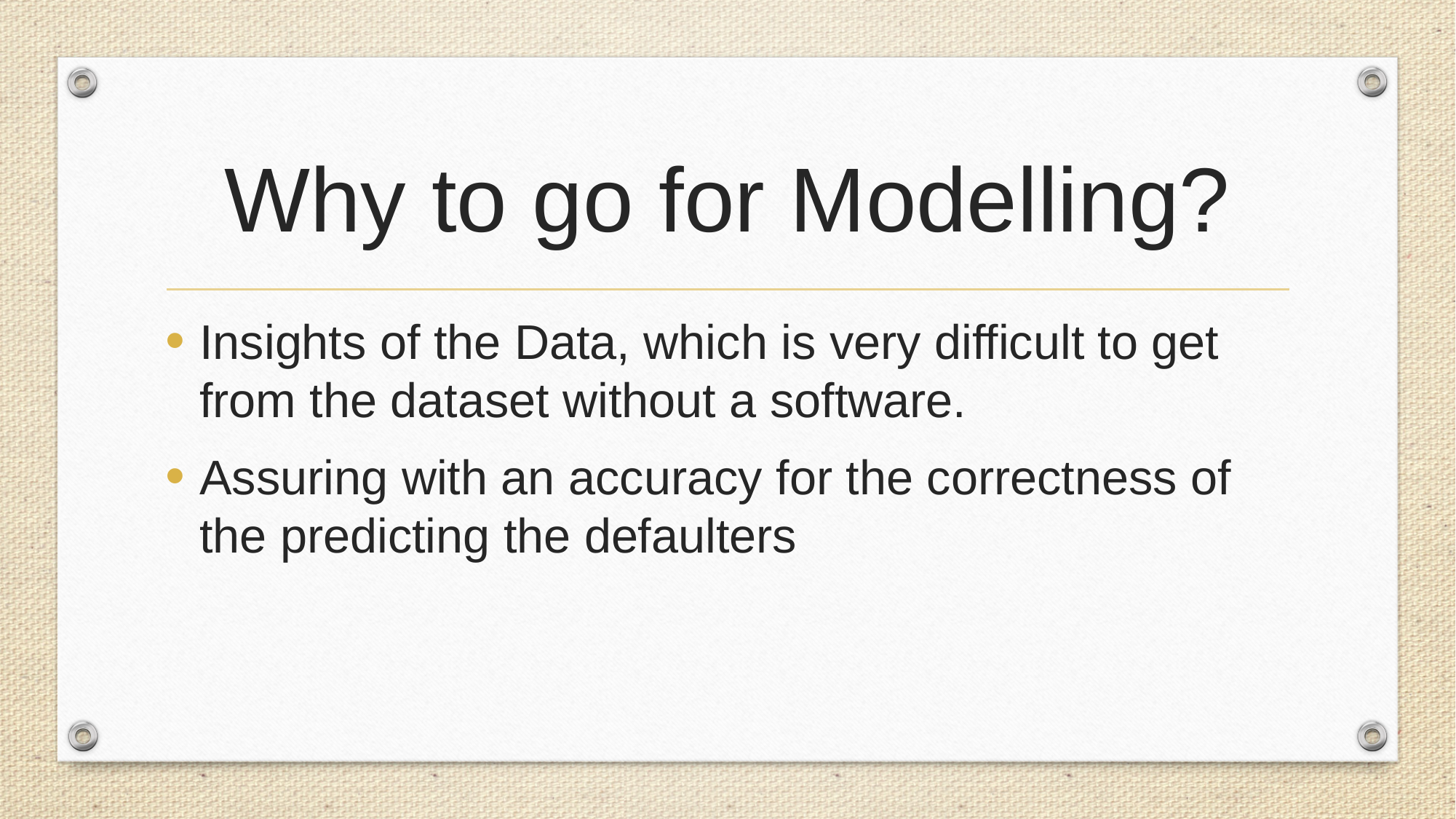

# Why to go for Modelling?
Insights of the Data, which is very difficult to get from the dataset without a software.
Assuring with an accuracy for the correctness of the predicting the defaulters